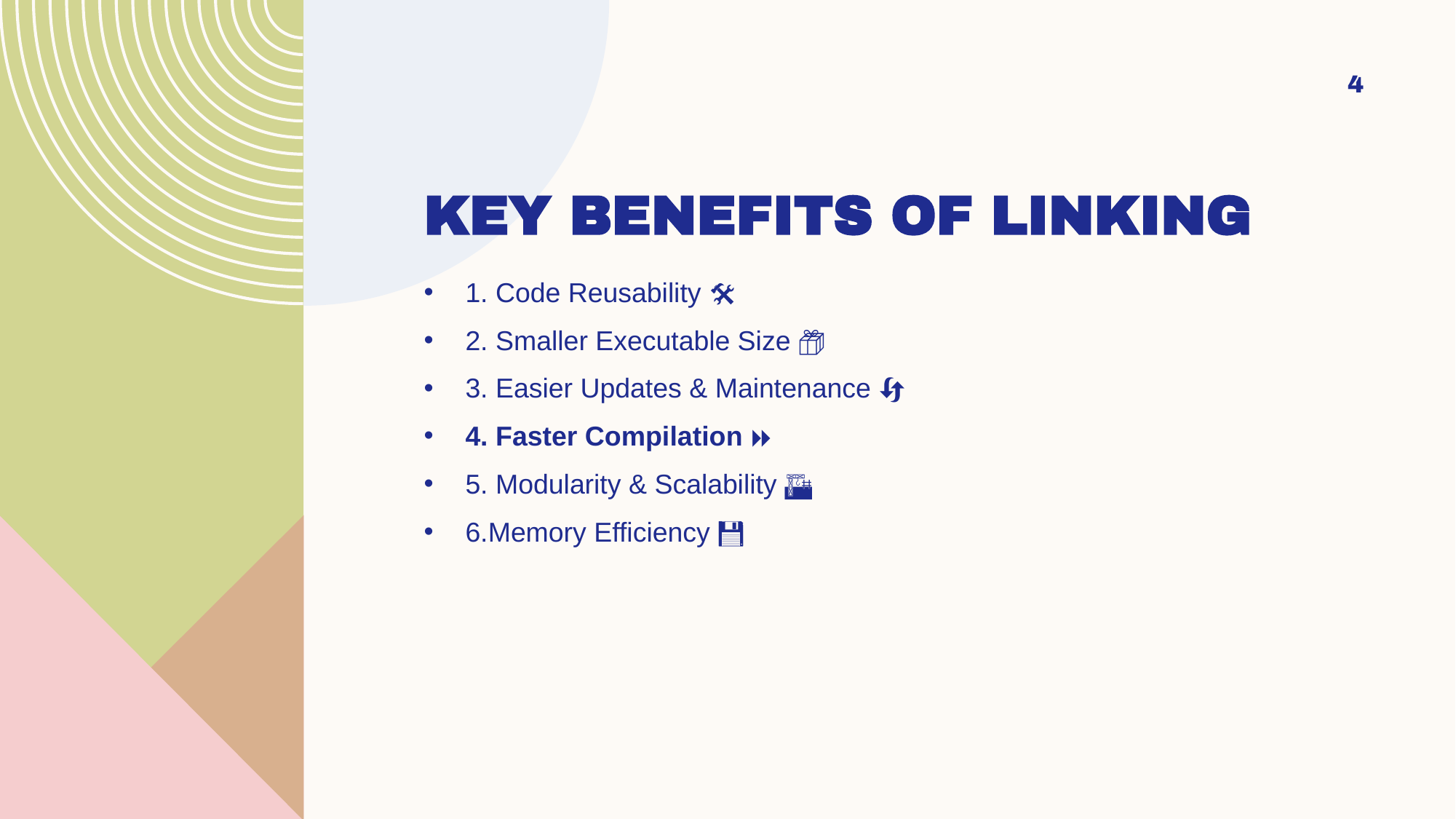

4
# Key Benefits of Linking
1. Code Reusability 🛠️
2. Smaller Executable Size 📦
3. Easier Updates & Maintenance 🔄
4. Faster Compilation ⏩
5. Modularity & Scalability 🏗️
6.Memory Efficiency 💾